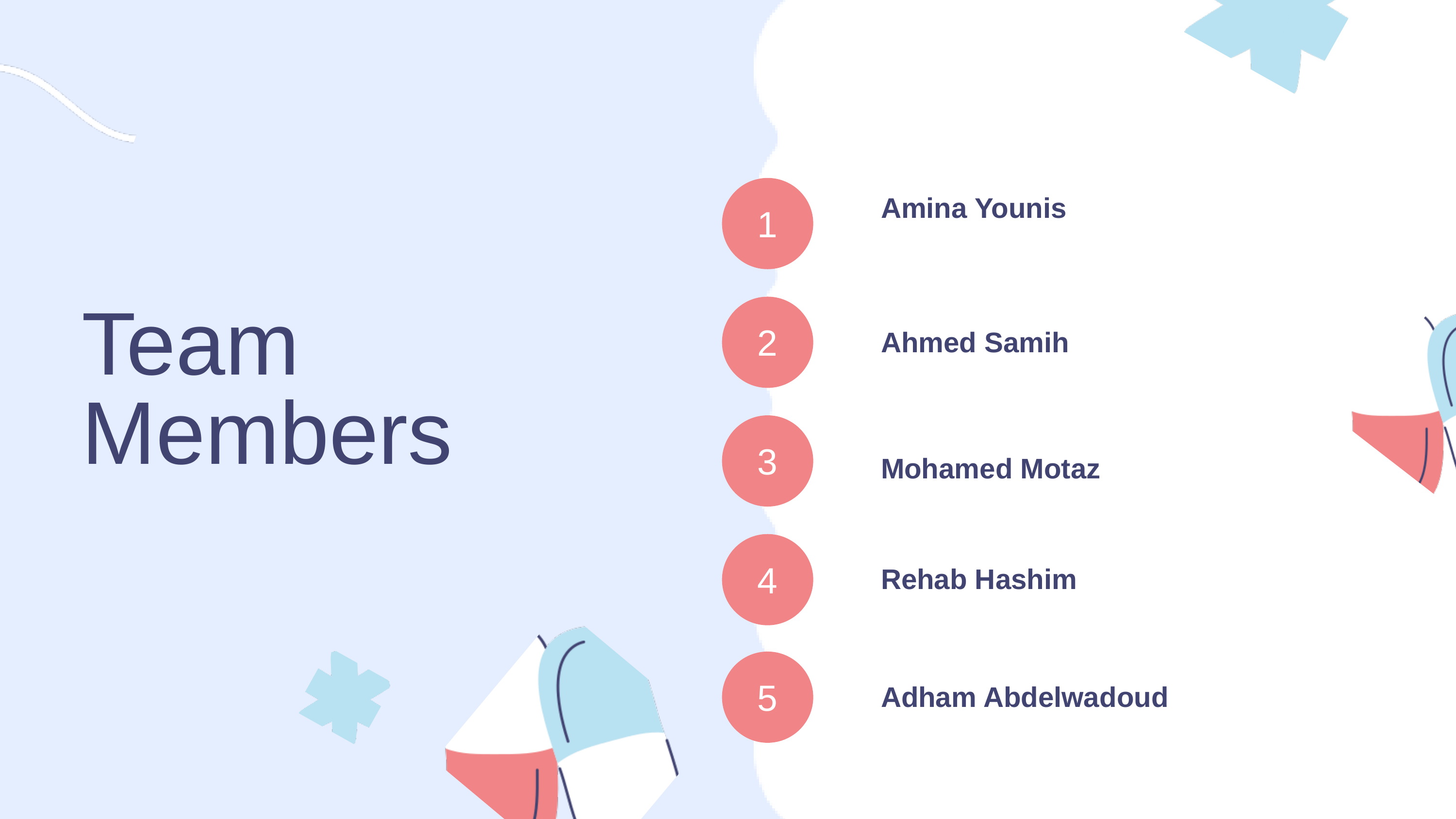

1
Amina Younis

2
Team
Members
Ahmed Samih

3
Mohamed Motaz

4
Rehab Hashim

5

Adham Abdelwadoud